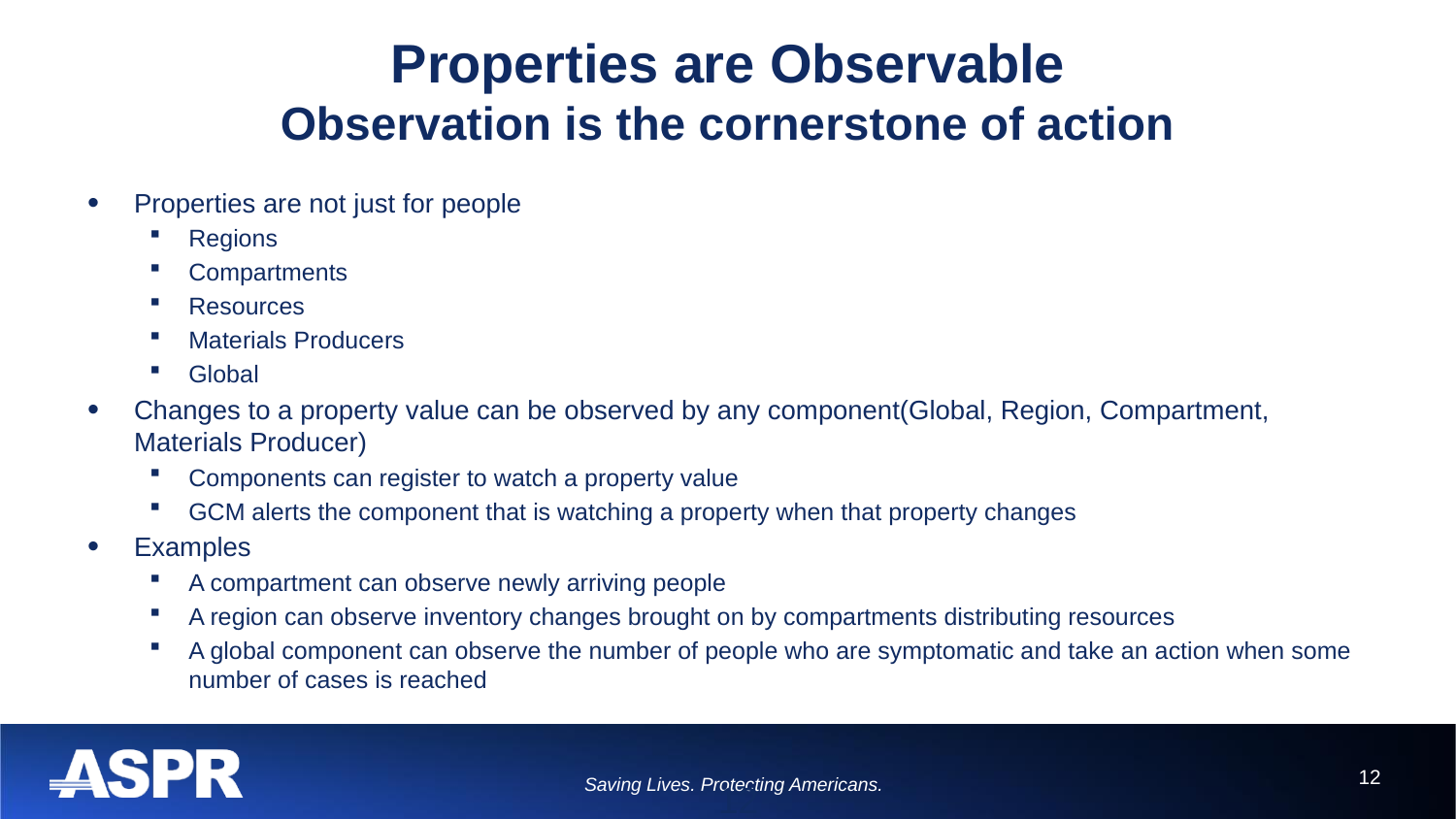

# Properties are Observable Observation is the cornerstone of action
Properties are not just for people
Regions
Compartments
Resources
Materials Producers
Global
Changes to a property value can be observed by any component(Global, Region, Compartment, Materials Producer)
Components can register to watch a property value
GCM alerts the component that is watching a property when that property changes
Examples
A compartment can observe newly arriving people
A region can observe inventory changes brought on by compartments distributing resources
A global component can observe the number of people who are symptomatic and take an action when some number of cases is reached

12